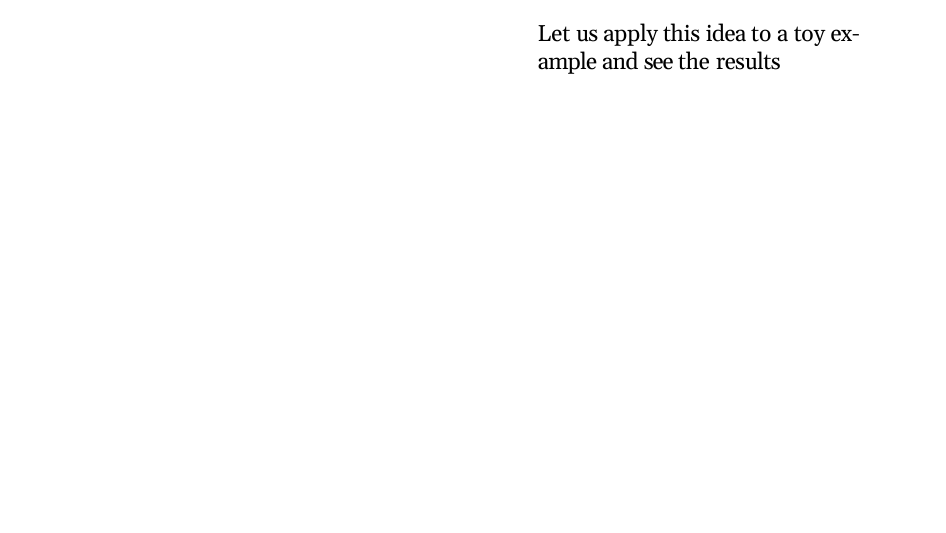

Let us apply this idea to a toy ex-  ample and see the results